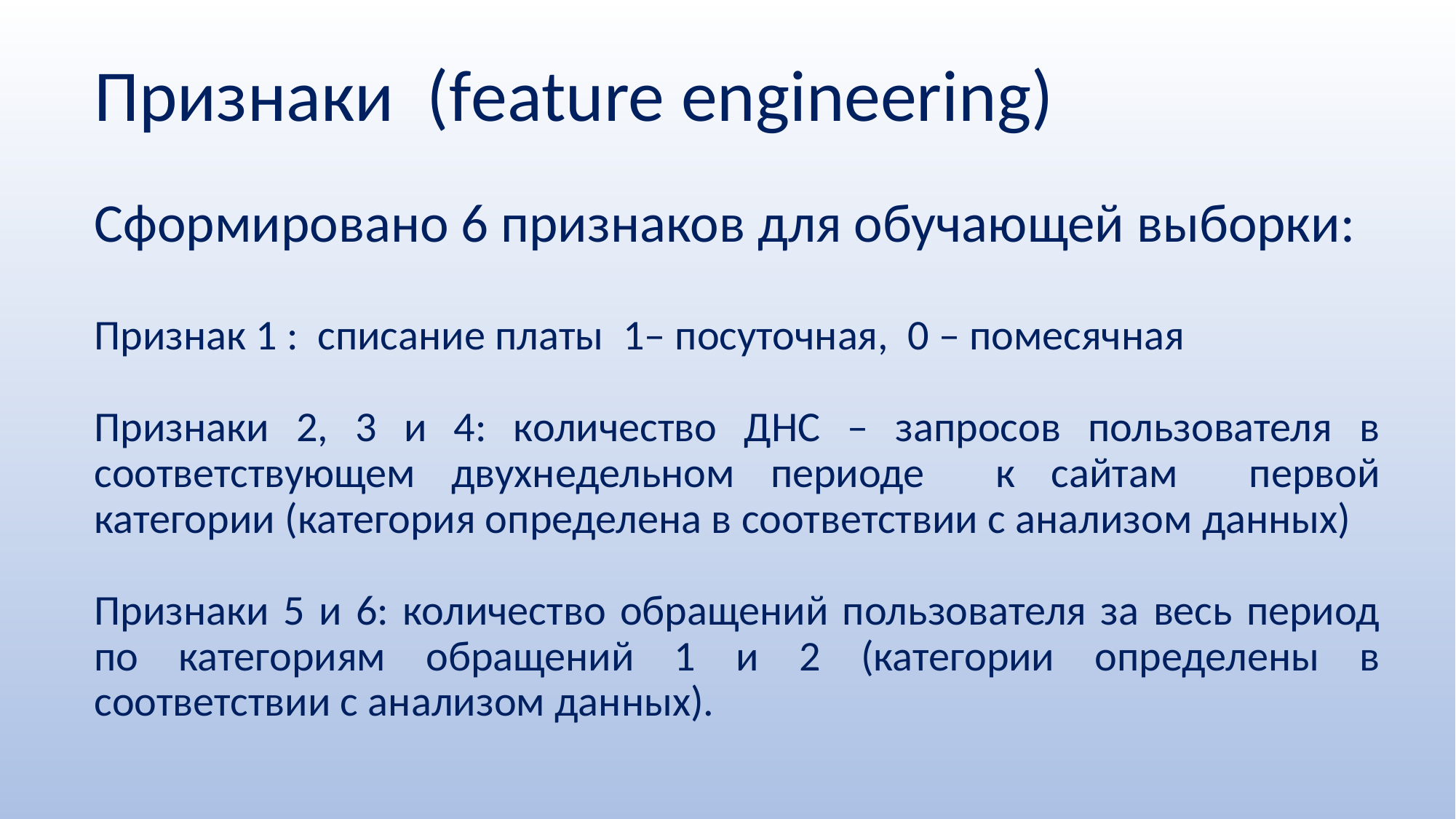

# Признаки  (feature engineering)

Сформировано 6 признаков для обучающей выборки:

Признак 1 :  списание платы  1– посуточная,  0 – помесячная

Признаки 2, 3 и 4: количество ДНС – запросов пользователя в соответствующем двухнедельном периоде  к сайтам  первой категории (категория определена в соответствии с анализом данных)

Признаки 5 и 6: количество обращений пользователя за весь период по категориям обращений 1 и 2 (категории определены в соответствии с анализом данных).